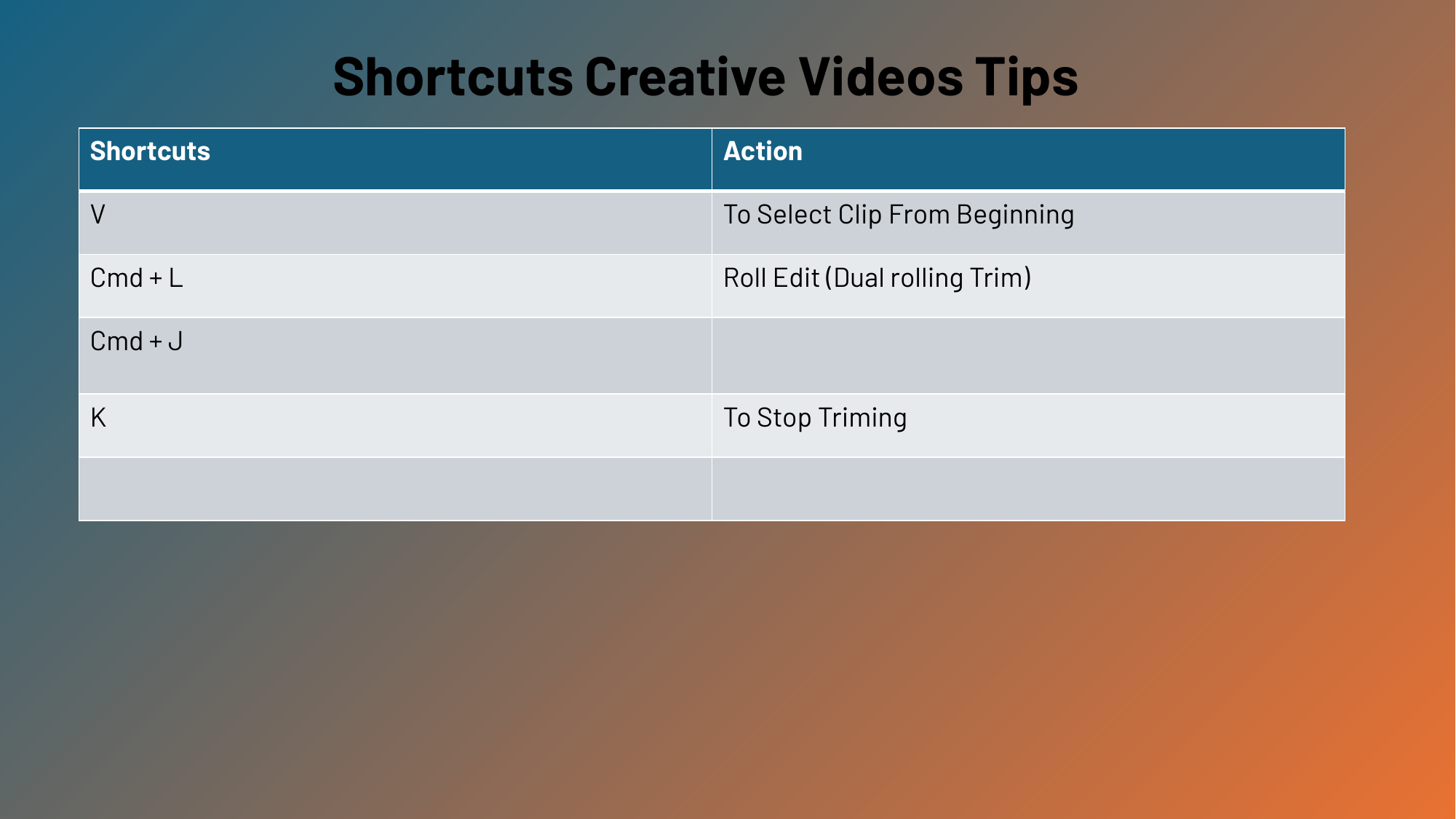

Shortcuts Creative Videos Tips
| Shortcuts | Action |
| --- | --- |
| V | To Select Clip From Beginning |
| Cmd + L | Roll Edit (Dual rolling Trim) |
| Cmd + J |  |
| K | To Stop Triming |
|  |  |